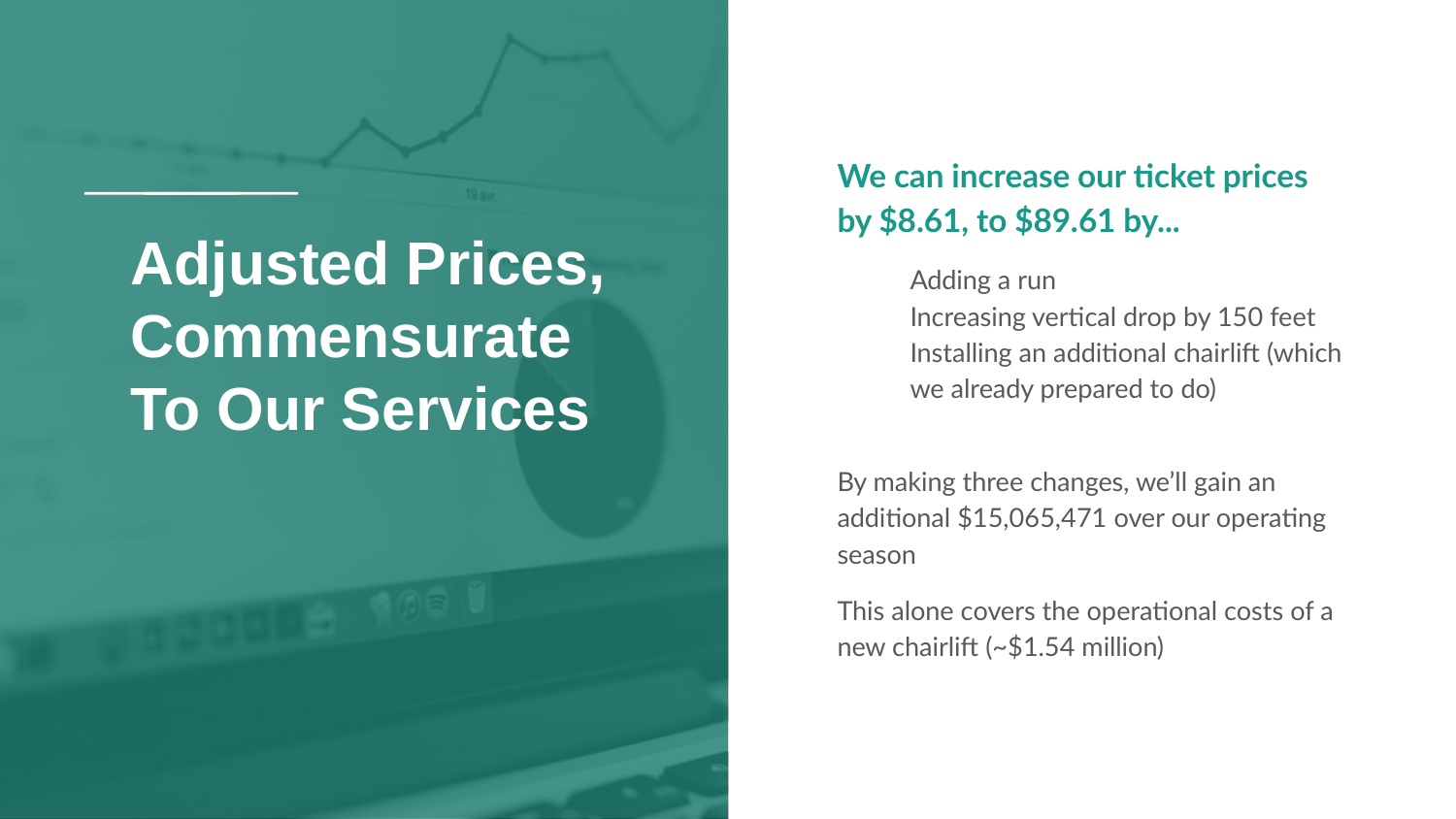

We can increase our ticket prices by $8.61, to $89.61 by...
Adding a run
Increasing vertical drop by 150 feet
Installing an additional chairlift (which we already prepared to do)
By making three changes, we’ll gain an additional $15,065,471 over our operating season
This alone covers the operational costs of a new chairlift (~$1.54 million)

# Adjusted Prices, Commensurate To Our Services